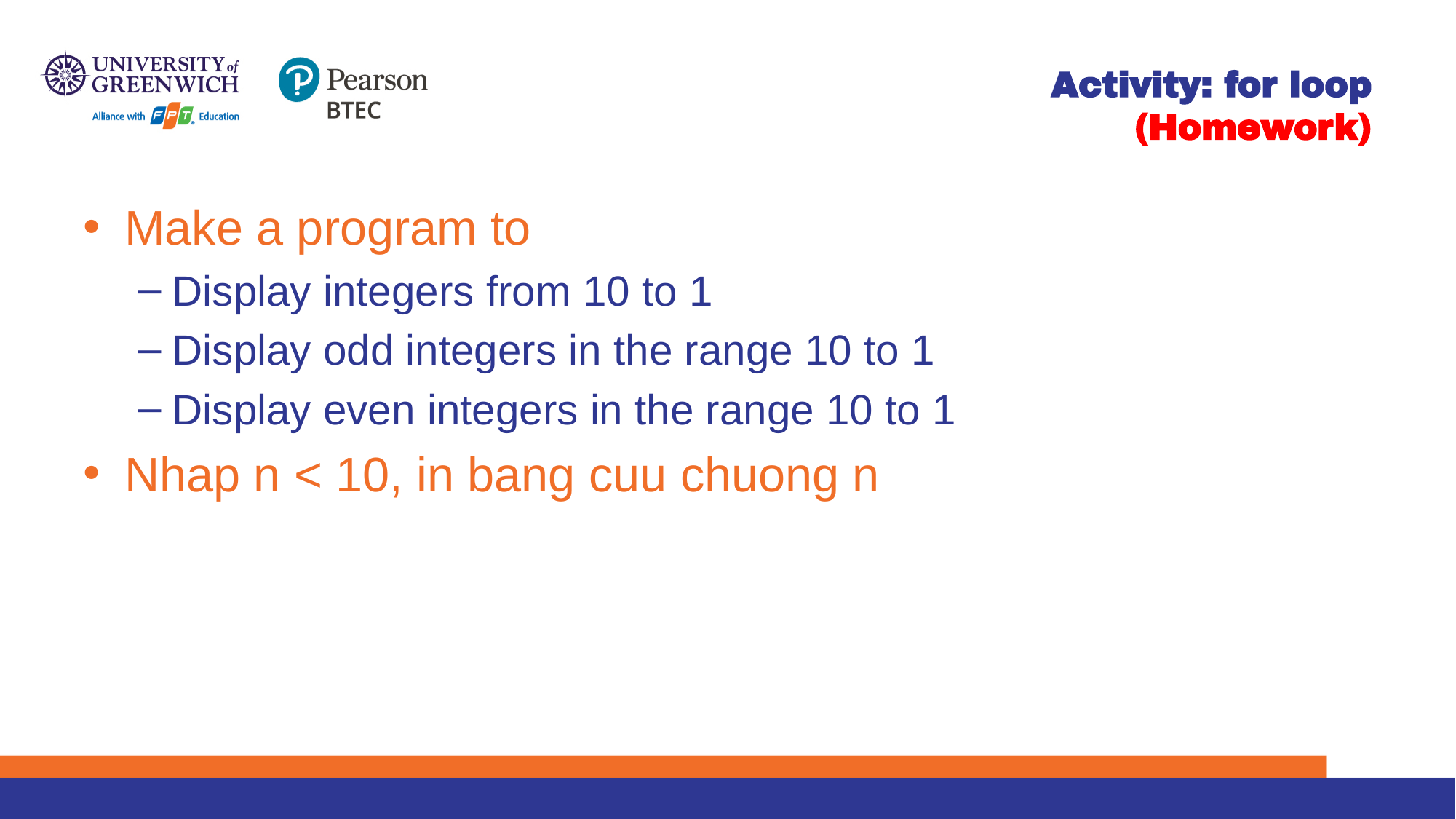

# Activity: for loop (Homework)
Make a program to
Display integers from 10 to 1
Display odd integers in the range 10 to 1
Display even integers in the range 10 to 1
Nhap n < 10, in bang cuu chuong n